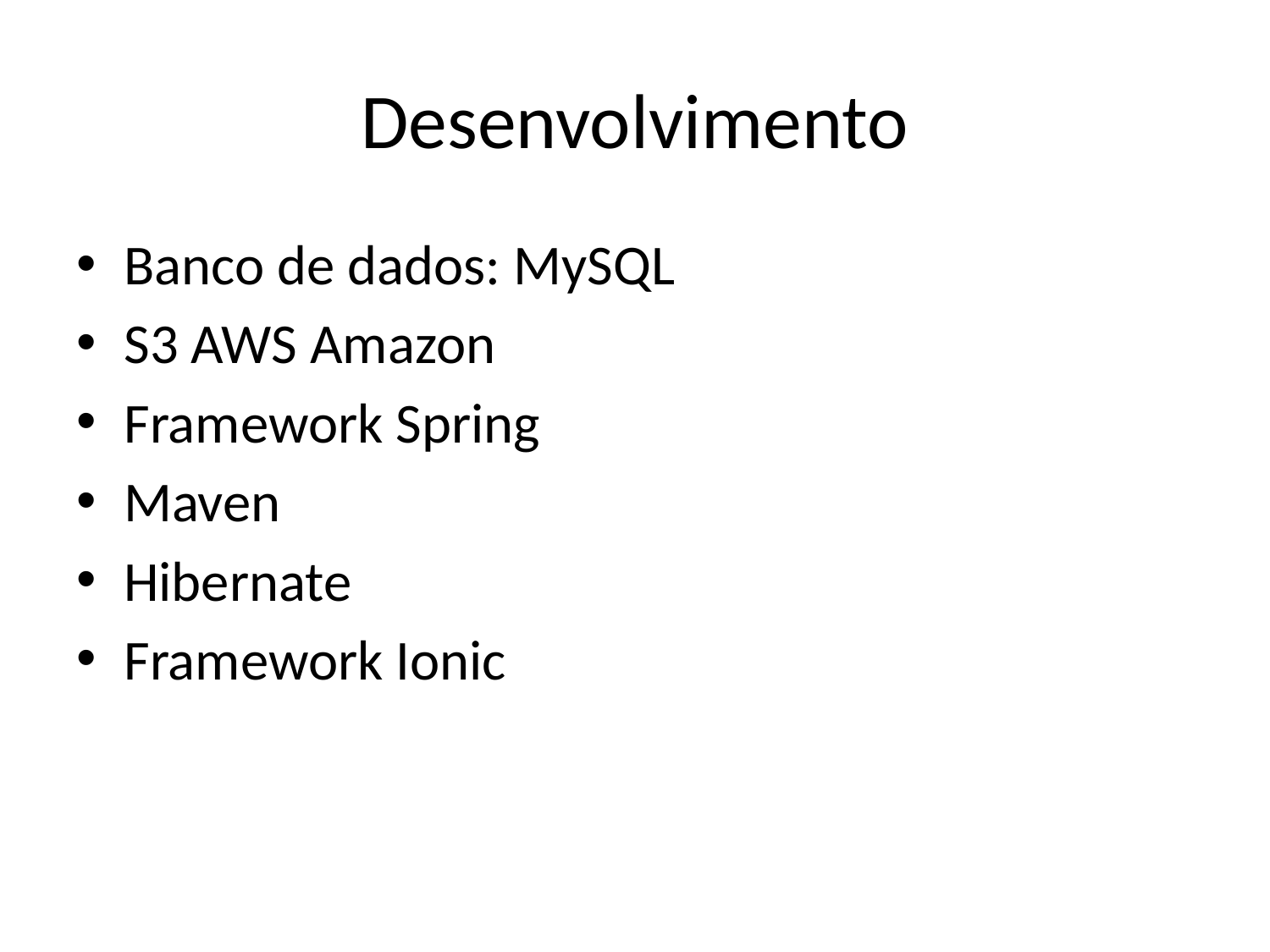

# Desenvolvimento
Banco de dados: MySQL
S3 AWS Amazon
Framework Spring
Maven
Hibernate
Framework Ionic